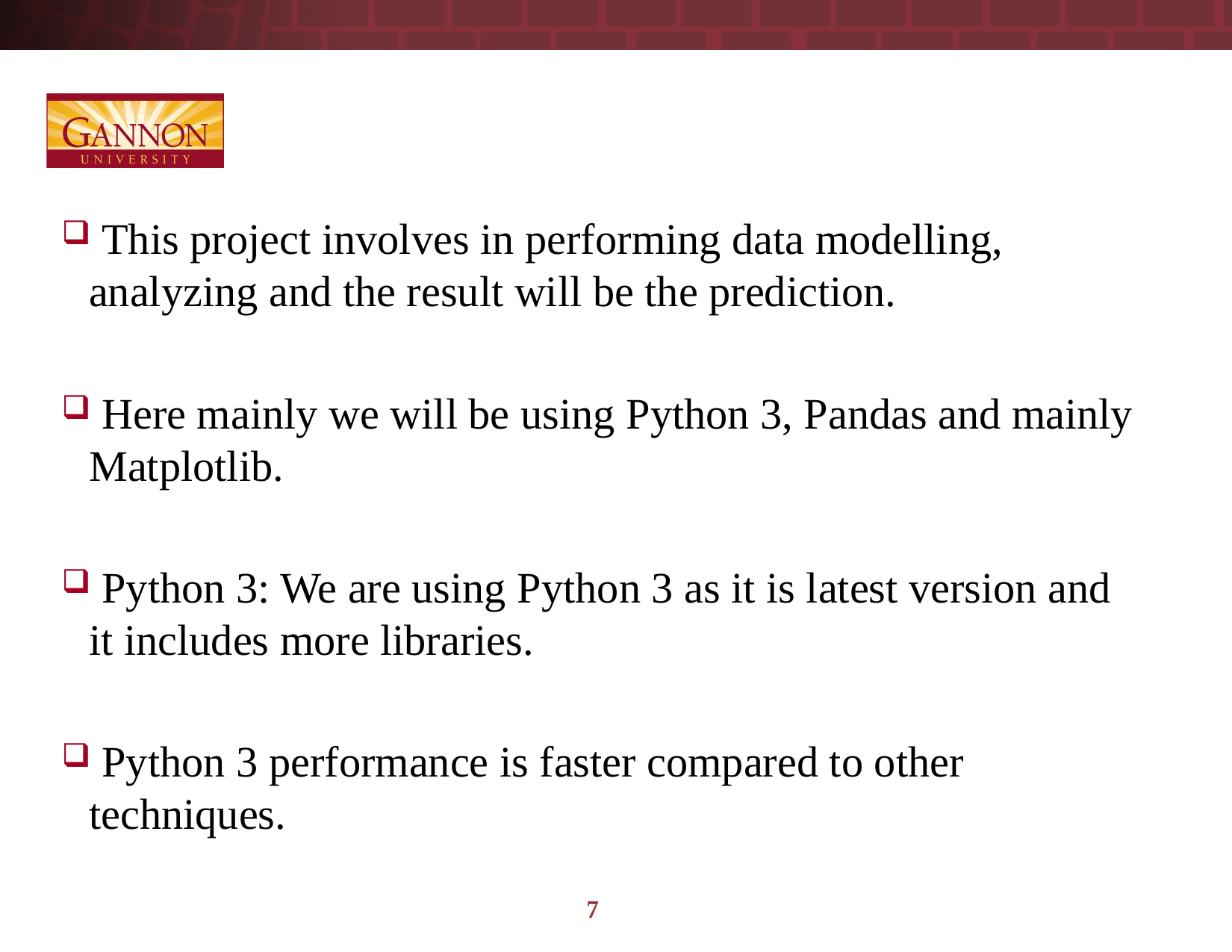

This project involves in performing data modelling, analyzing and the result will be the prediction.

 Here mainly we will be using Python 3, Pandas and mainly Matplotlib.

 Python 3: We are using Python 3 as it is latest version and it includes more libraries.

 Python 3 performance is faster compared to other techniques.

7